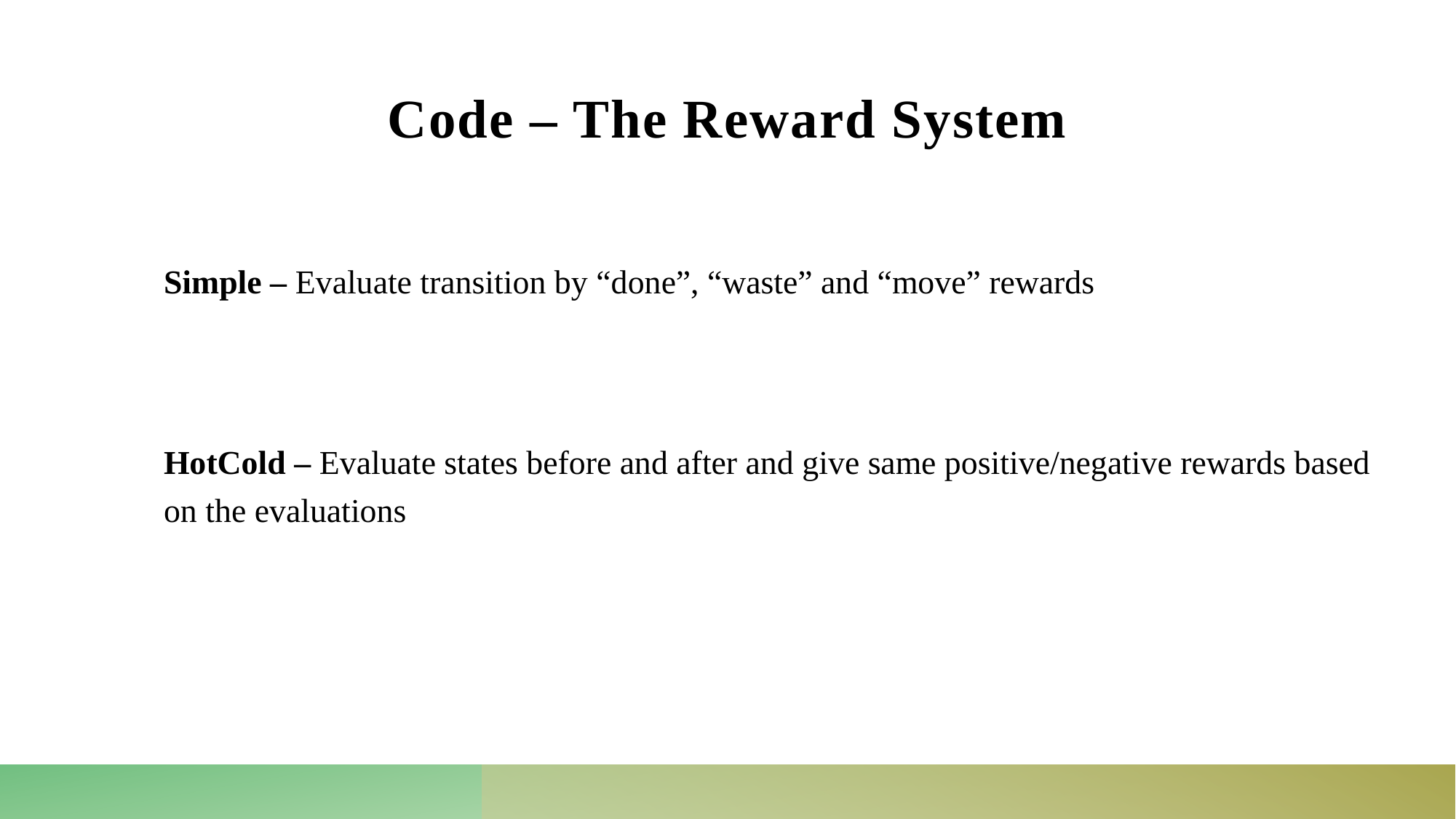

# Code – The Reward System
Simple – Evaluate transition by “done”, “waste” and “move” rewards

HotCold – Evaluate states before and after and give same positive/negative rewards based on the evaluations